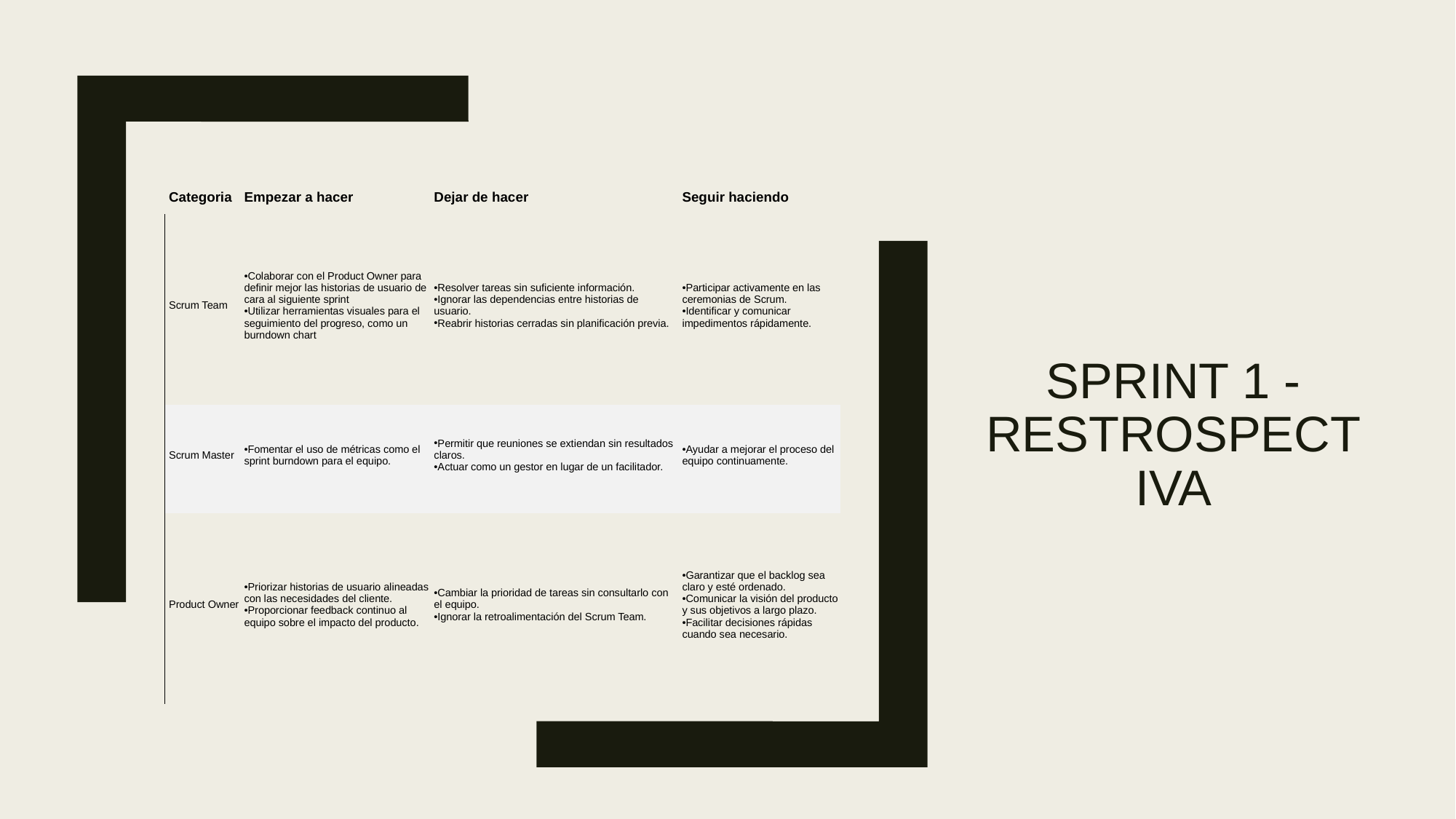

# SPRINT 1 - RESTROSPECTIVA

| Categoria | Empezar a hacer | Dejar de hacer | Seguir haciendo |
| --- | --- | --- | --- |
| Scrum Team | Colaborar con el Product Owner para definir mejor las historias de usuario de cara al siguiente sprint Utilizar herramientas visuales para el seguimiento del progreso, como un burndown chart | Resolver tareas sin suficiente información. Ignorar las dependencias entre historias de usuario. Reabrir historias cerradas sin planificación previa. | Participar activamente en las ceremonias de Scrum. Identificar y comunicar impedimentos rápidamente. |
| Scrum Master | Fomentar el uso de métricas como el sprint burndown para el equipo. | Permitir que reuniones se extiendan sin resultados claros. Actuar como un gestor en lugar de un facilitador. | Ayudar a mejorar el proceso del equipo continuamente. |
| Product Owner | Priorizar historias de usuario alineadas con las necesidades del cliente. Proporcionar feedback continuo al equipo sobre el impacto del producto. | Cambiar la prioridad de tareas sin consultarlo con el equipo. Ignorar la retroalimentación del Scrum Team. | Garantizar que el backlog sea claro y esté ordenado. Comunicar la visión del producto y sus objetivos a largo plazo. Facilitar decisiones rápidas cuando sea necesario. |